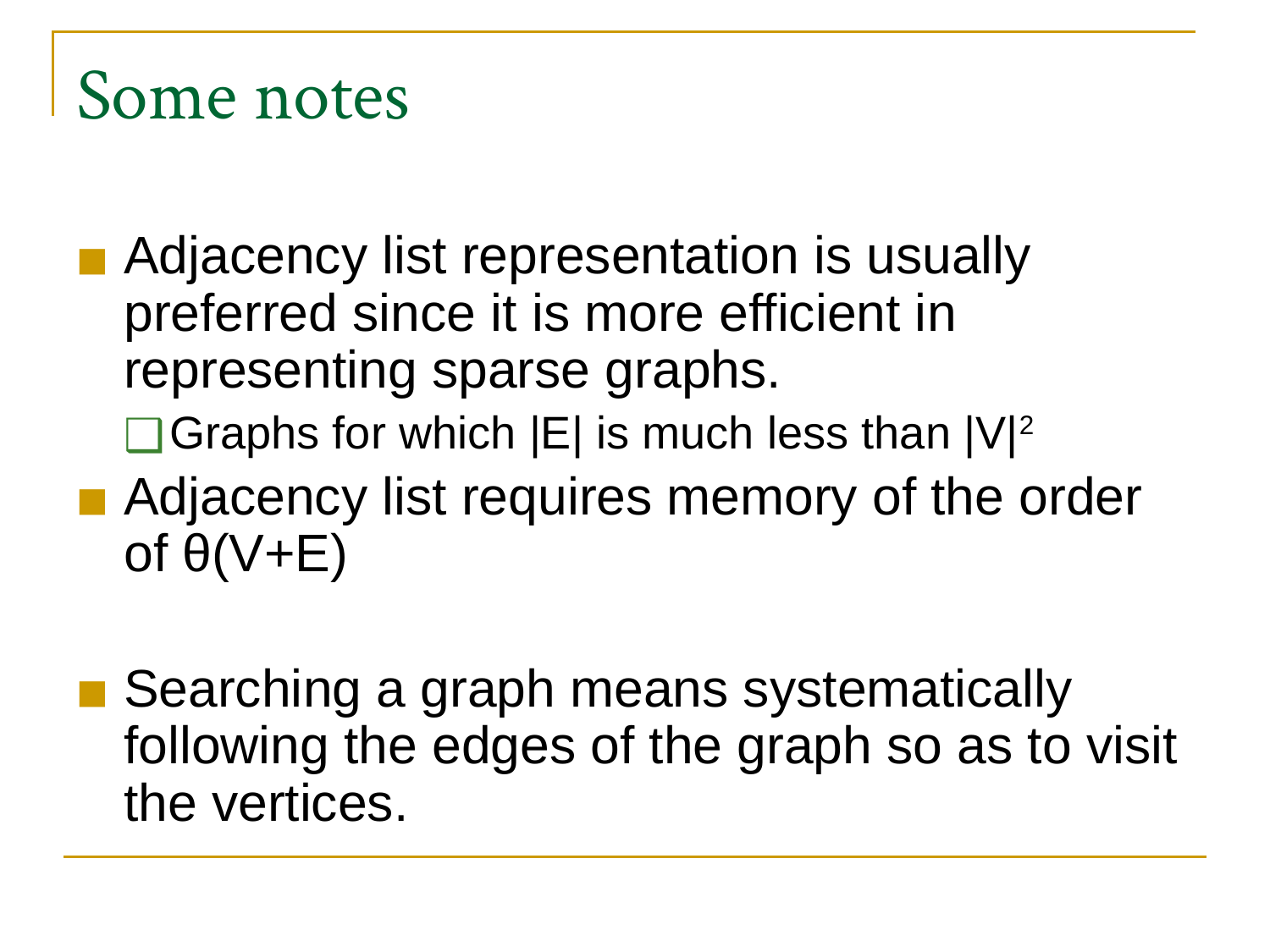

# Some notes
Adjacency list representation is usually preferred since it is more efficient in representing sparse graphs.
Graphs for which |E| is much less than |V|2
Adjacency list requires memory of the order of θ(V+E)

Searching a graph means systematically following the edges of the graph so as to visit the vertices.